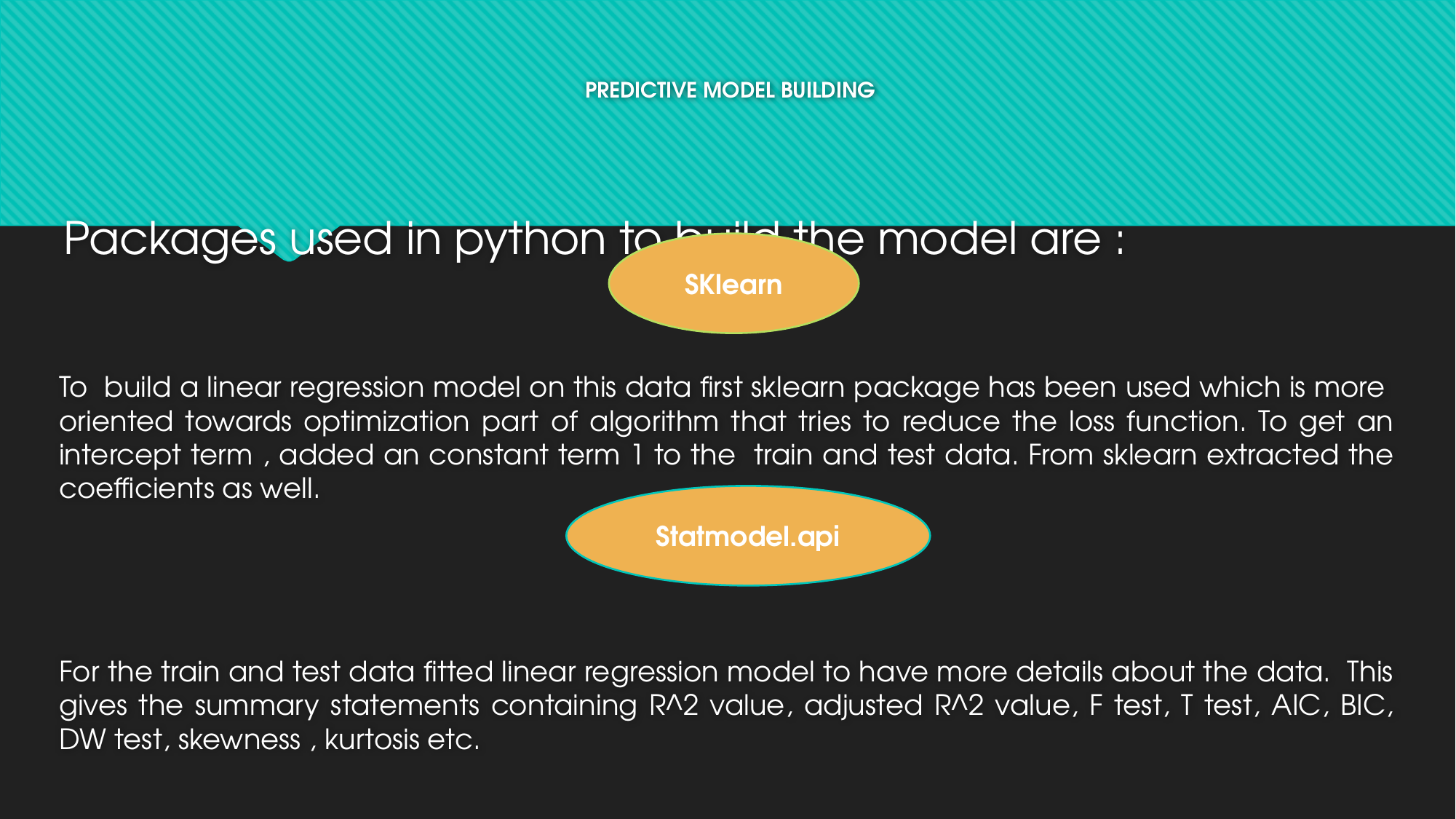

# PREDICTIVE MODEL BUILDING
 Packages used in python to build the model are :

To  build a linear regression model on this data first sklearn package has been used which is more  oriented towards optimization part of algorithm that tries to reduce the loss function. To get an intercept term , added an constant term 1 to the  train and test data. From sklearn extracted the coefficients as well.

For the train and test data fitted linear regression model to have more details about the data.  This gives the summary statements containing R^2 value, adjusted R^2 value, F test, T test, AIC, BIC, DW test, skewness , kurtosis etc.

SKlearn
Statmodel.api